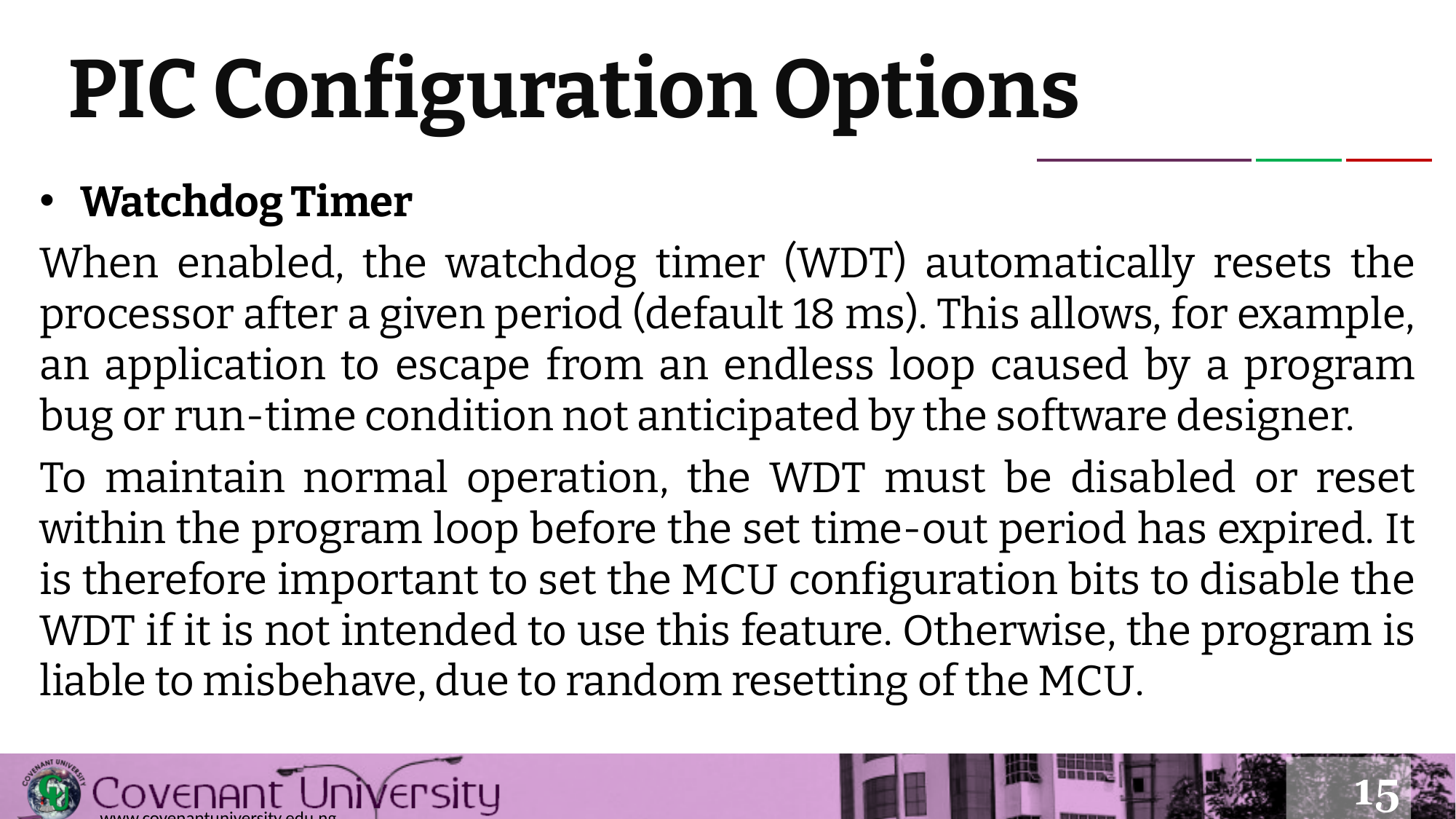

# PIC Configuration Options
Watchdog Timer
When enabled, the watchdog timer (WDT) automatically resets the processor after a given period (default 18 ms). This allows, for example, an application to escape from an endless loop caused by a program bug or run-time condition not anticipated by the software designer.
To maintain normal operation, the WDT must be disabled or reset within the program loop before the set time-out period has expired. It is therefore important to set the MCU configuration bits to disable the WDT if it is not intended to use this feature. Otherwise, the program is liable to misbehave, due to random resetting of the MCU.